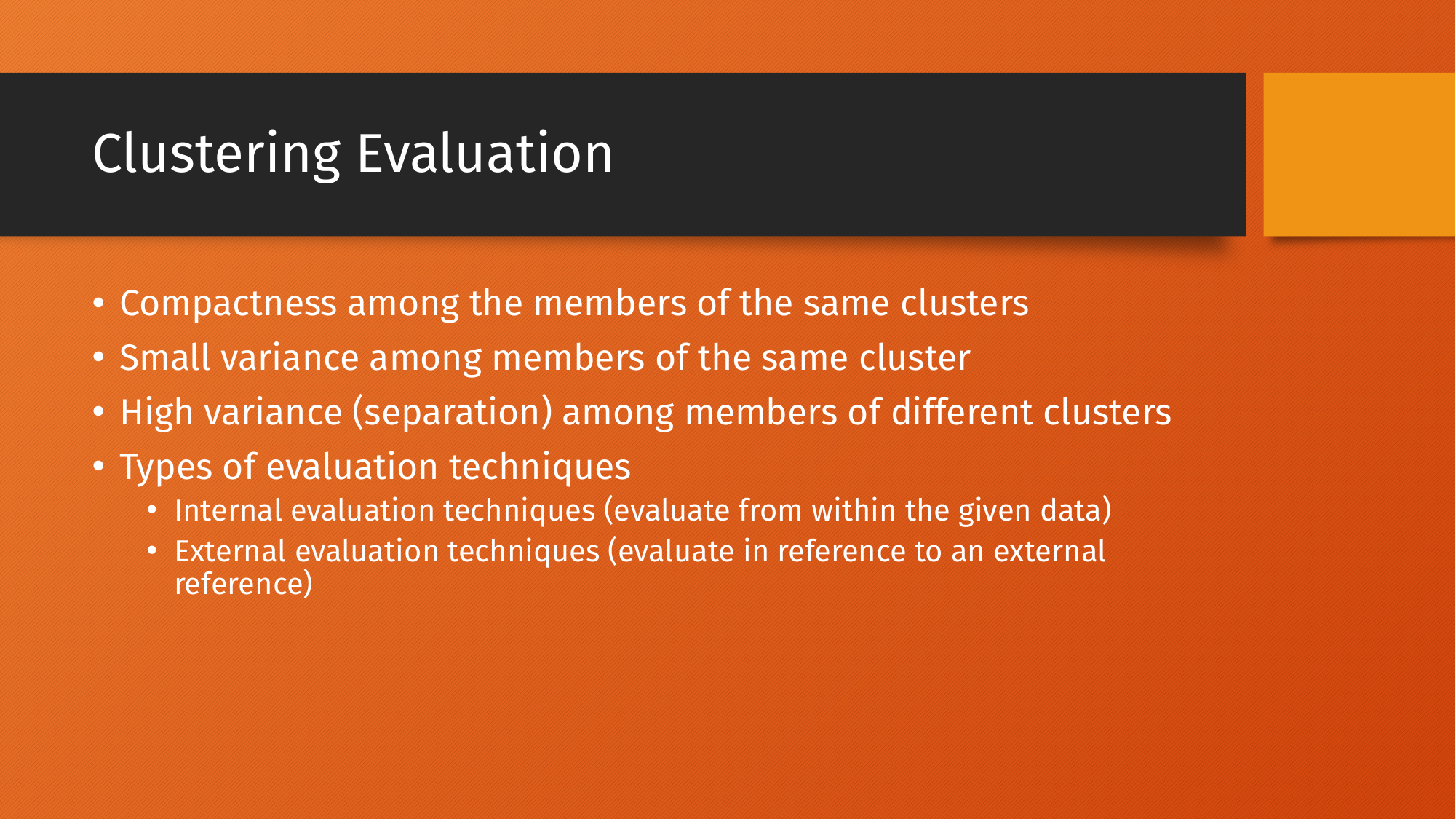

# Clustering Evaluation
Compactness among the members of the same clusters
Small variance among members of the same cluster
High variance (separation) among members of different clusters
Types of evaluation techniques
Internal evaluation techniques (evaluate from within the given data)
External evaluation techniques (evaluate in reference to an external reference)